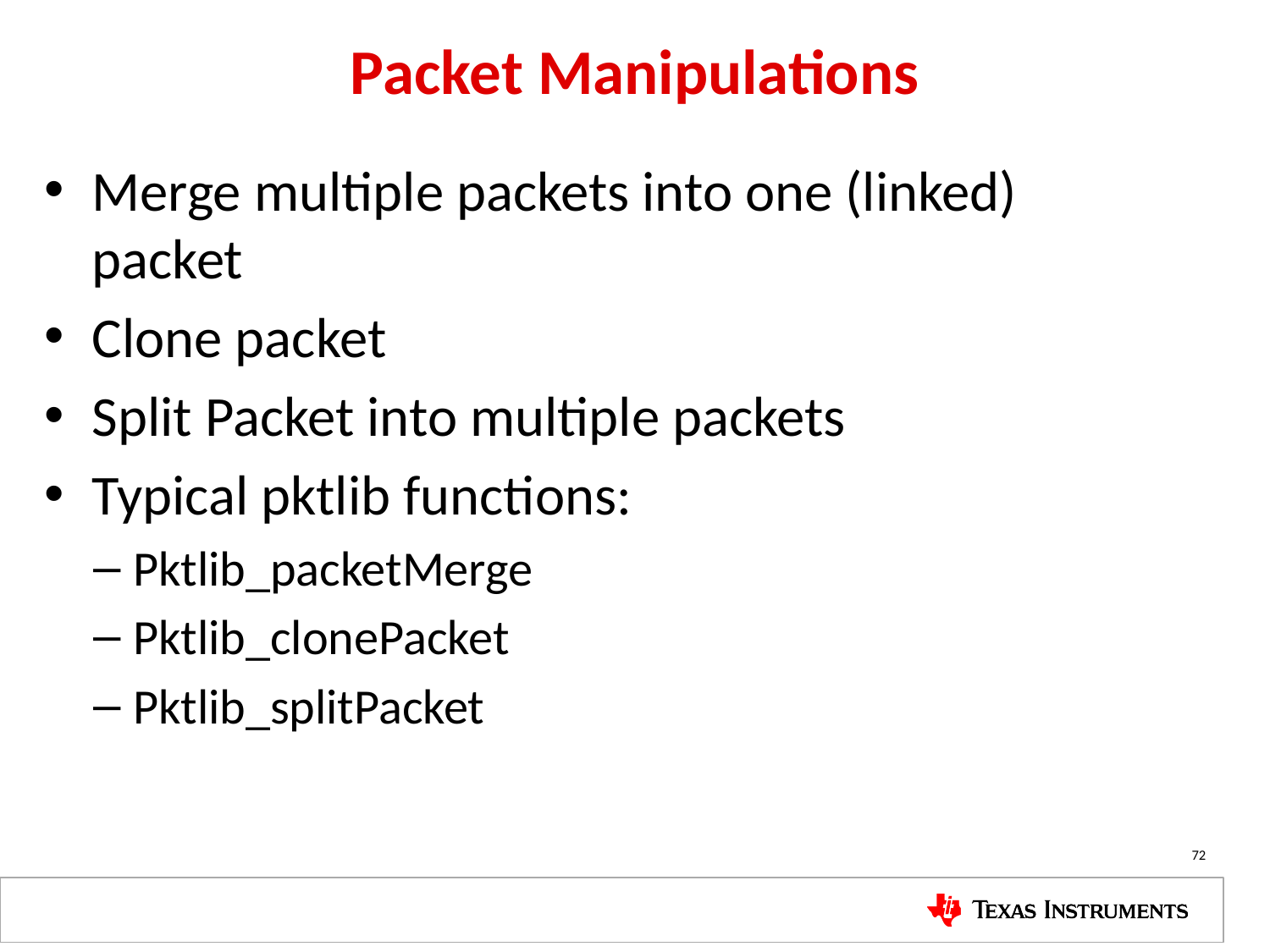

# Packet Manipulations
Merge multiple packets into one (linked) packet
Clone packet
Split Packet into multiple packets
Typical pktlib functions:
Pktlib_packetMerge
Pktlib_clonePacket
Pktlib_splitPacket

72